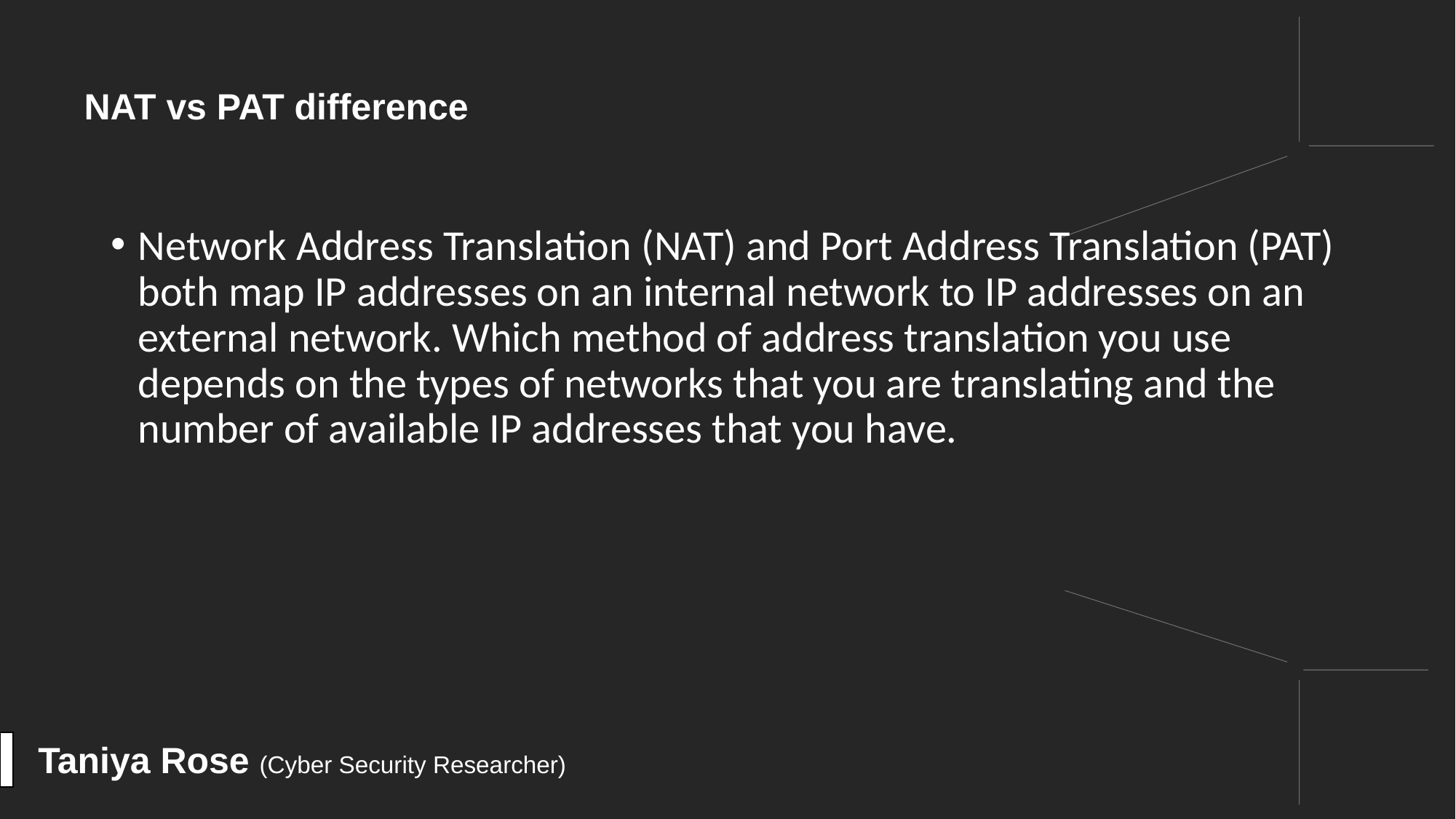

#
NAT vs PAT difference
Network Address Translation (NAT) and Port Address Translation (PAT) both map IP addresses on an internal network to IP addresses on an external network. Which method of address translation you use depends on the types of networks that you are translating and the number of available IP addresses that you have.
Taniya Rose (Cyber Security Researcher)